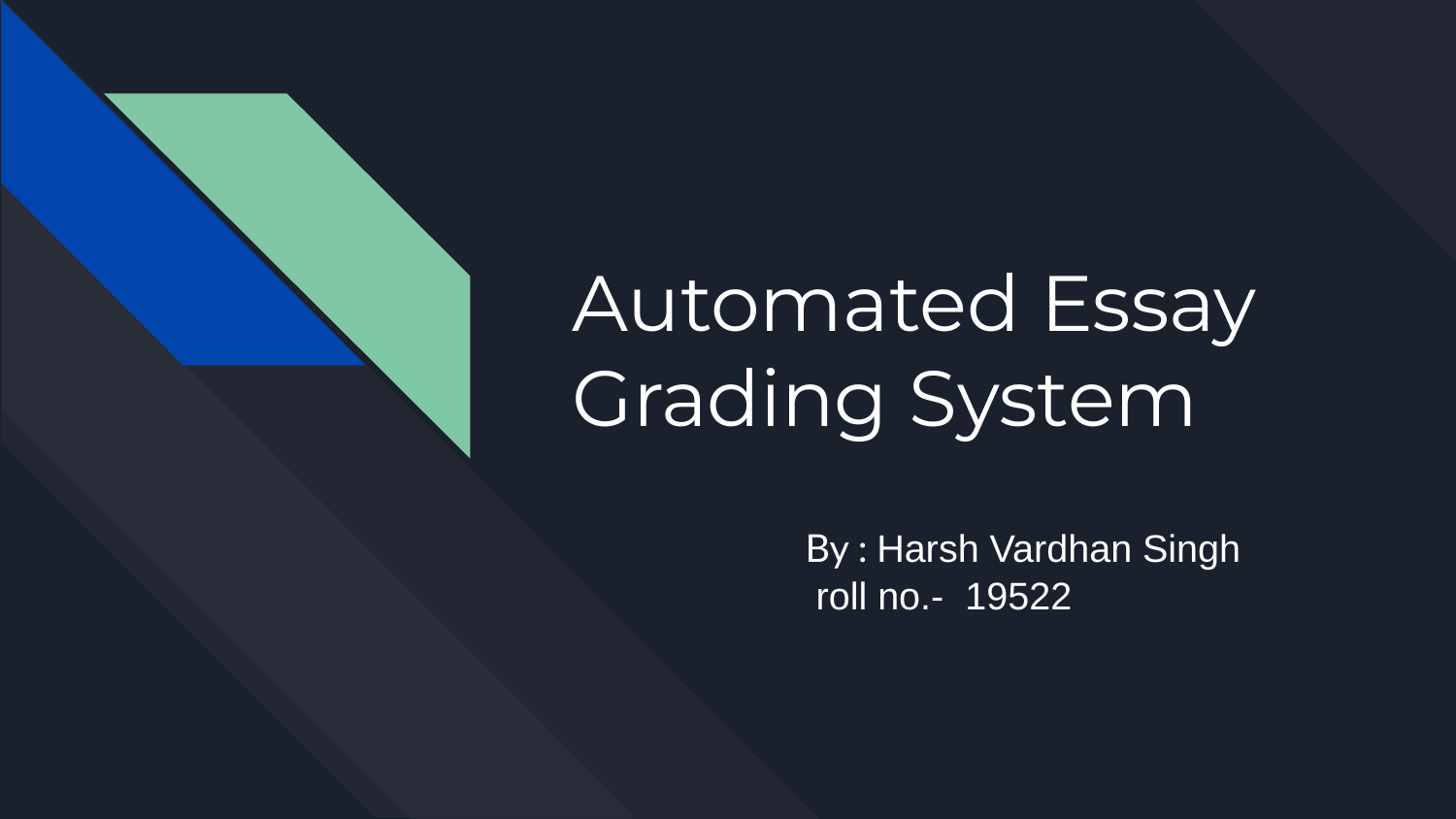

Automated Essay Grading System
By : Harsh Vardhan Singh
 roll no.-  19522